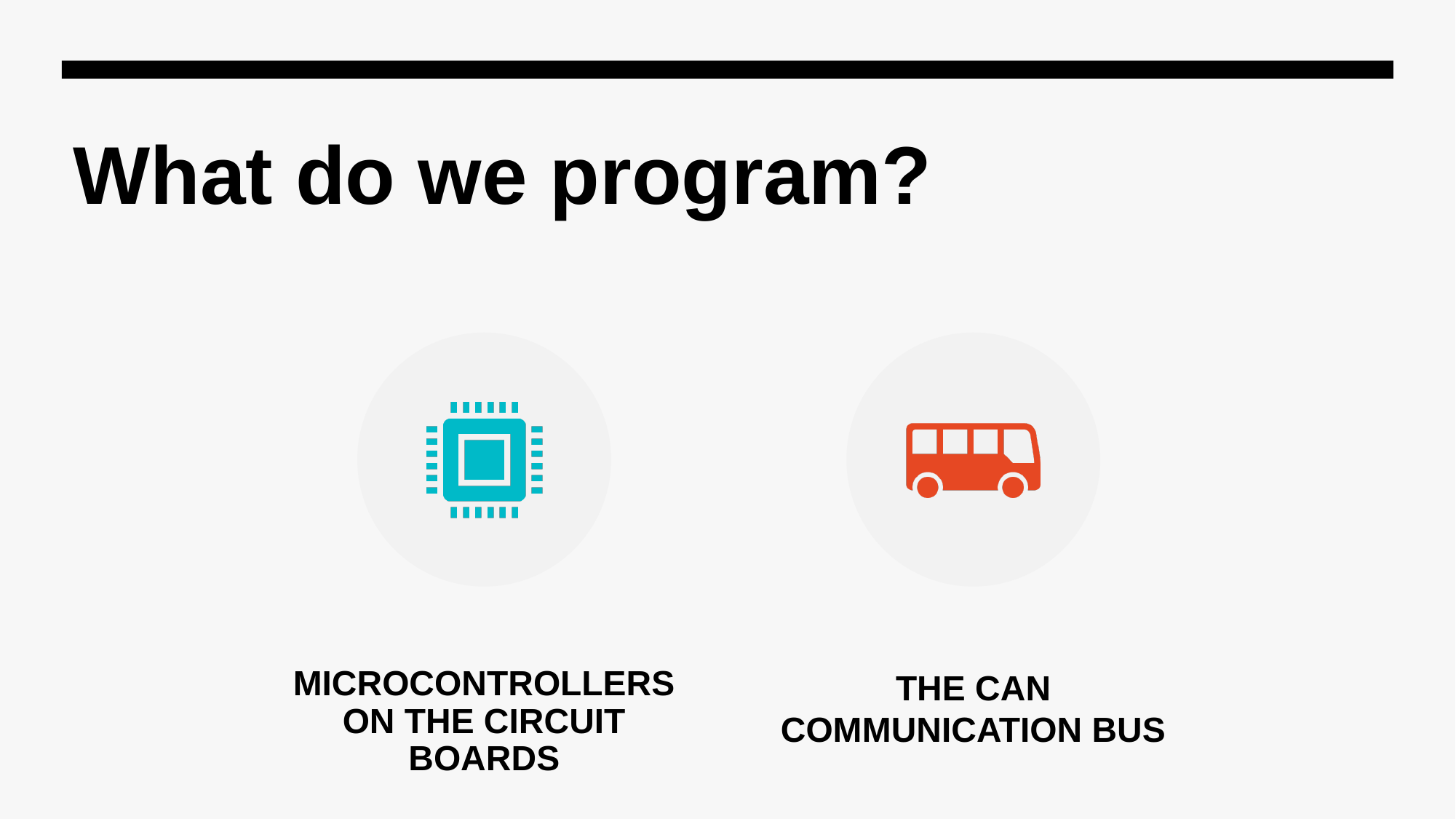

# What do we program?
Microcontrollers on THE circuit boards
The CAN communication bus